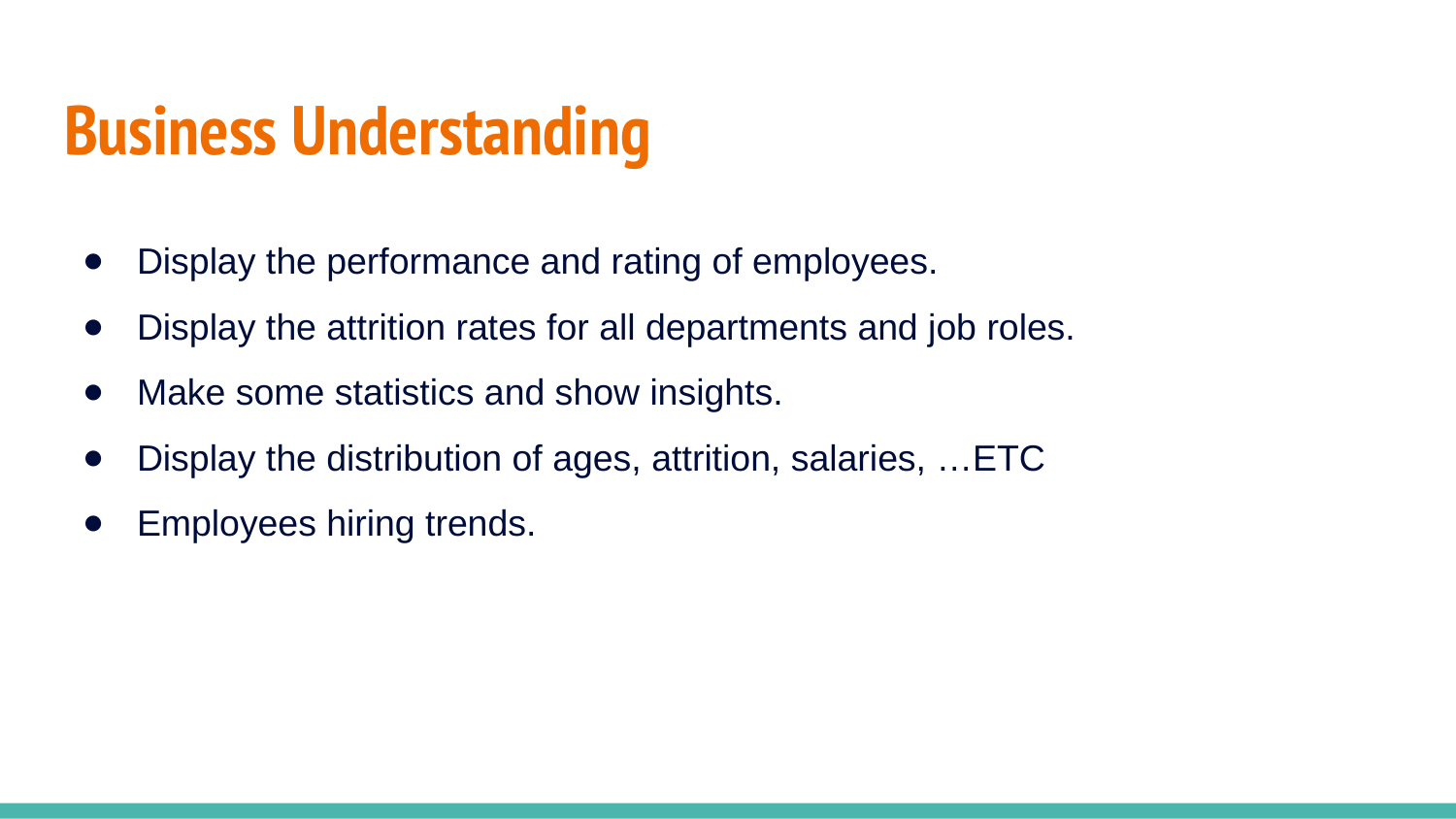

# Business Understanding
Display the performance and rating of employees.
Display the attrition rates for all departments and job roles.
Make some statistics and show insights.
Display the distribution of ages, attrition, salaries, …ETC
Employees hiring trends.